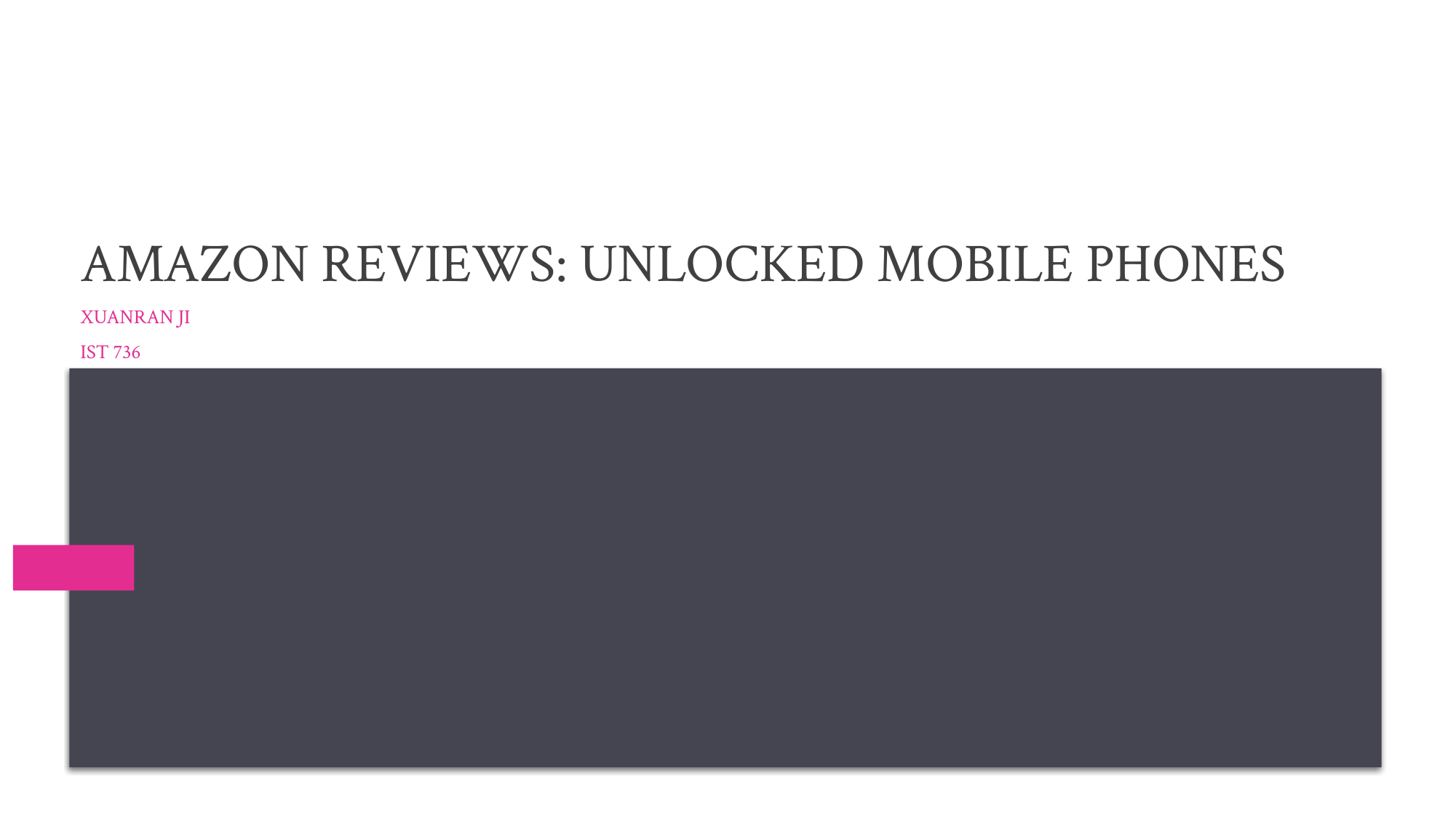

# Amazon Reviews: Unlocked MoBile Phones
Xuanran Ji
IST 736